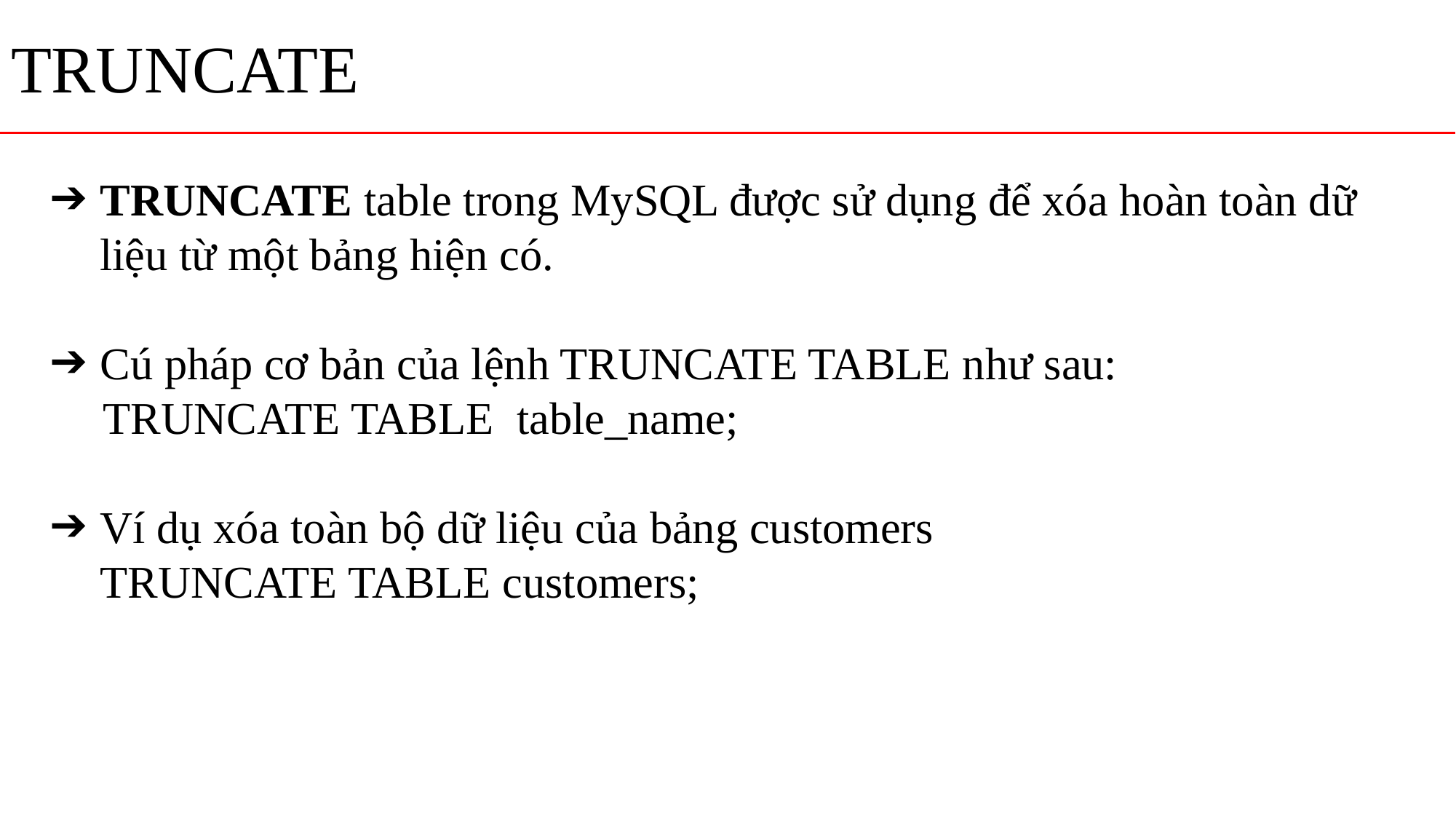

TRUNCATE
TRUNCATE table trong MySQL được sử dụng để xóa hoàn toàn dữ liệu từ một bảng hiện có.

Cú pháp cơ bản của lệnh TRUNCATE TABLE như sau:
     TRUNCATE TABLE  table_name;

Ví dụ xóa toàn bộ dữ liệu của bảng customers
TRUNCATE TABLE customers;